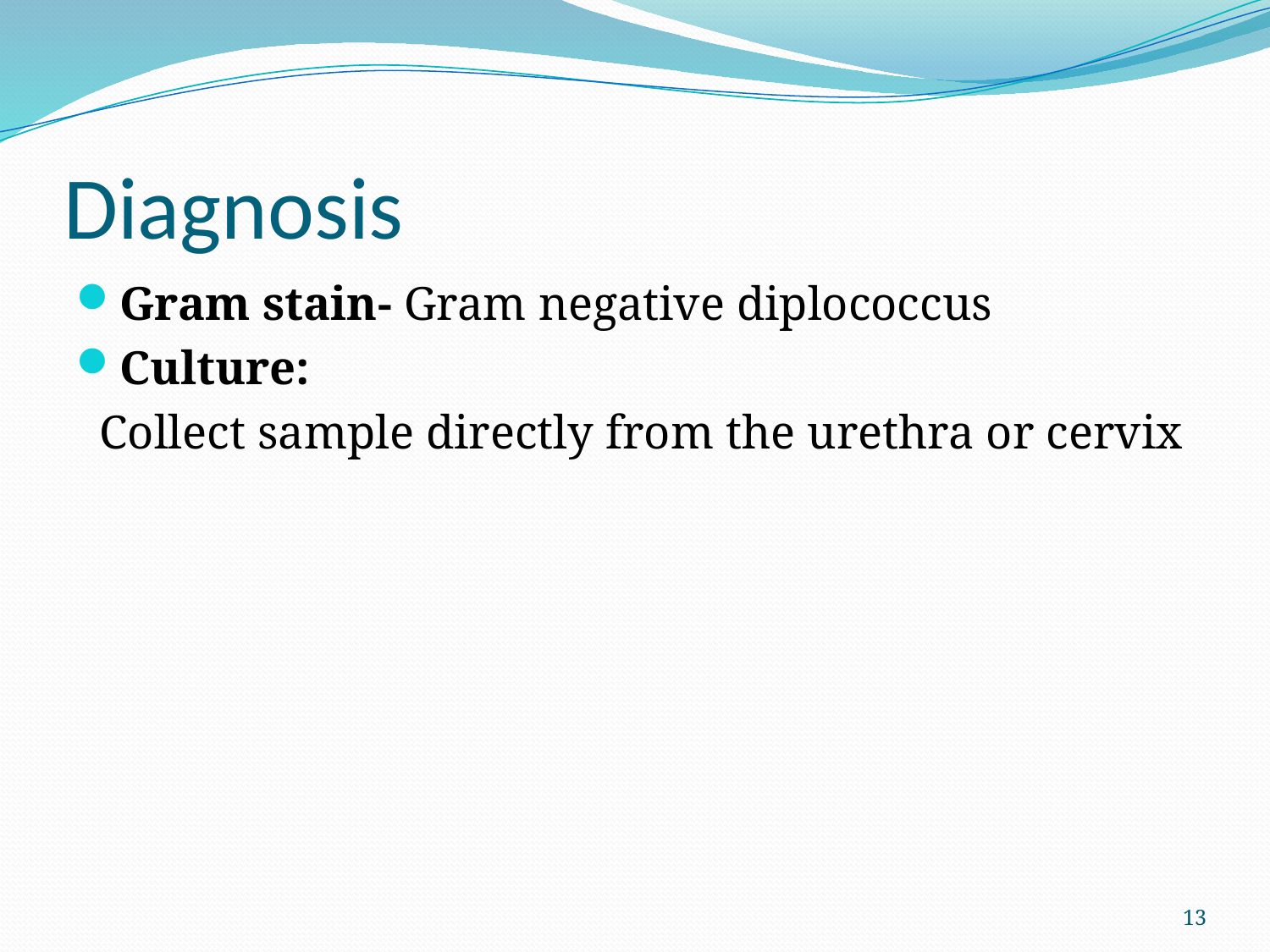

# Diagnosis
Gram stain- Gram negative diplococcus
Culture:
  Collect sample directly from the urethra or cervix
13